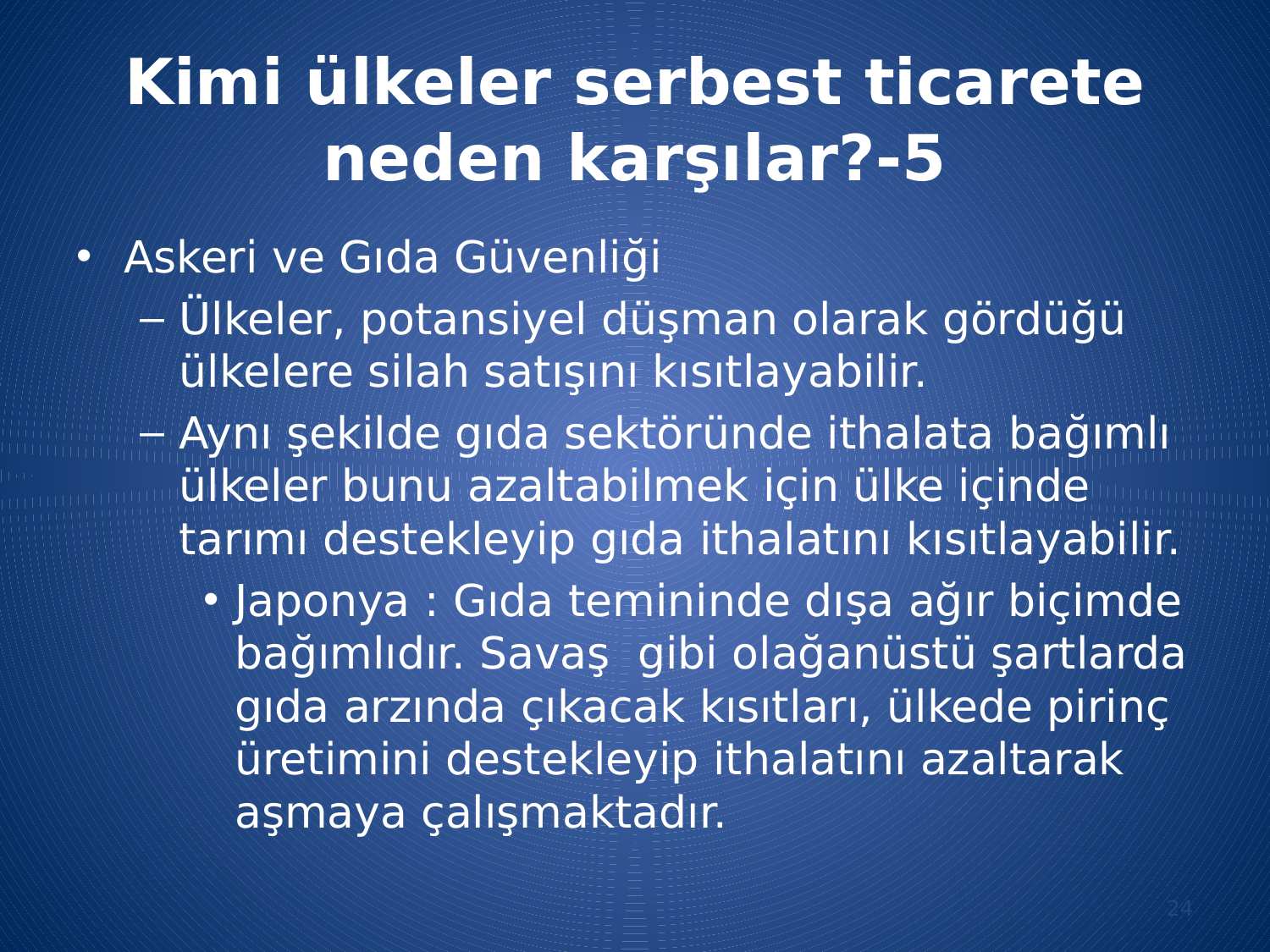

# Kimi ülkeler serbest ticarete neden karşılar?-5
Askeri ve Gıda Güvenliği
Ülkeler, potansiyel düşman olarak gördüğü ülkelere silah satışını kısıtlayabilir.
Aynı şekilde gıda sektöründe ithalata bağımlı ülkeler bunu azaltabilmek için ülke içinde tarımı destekleyip gıda ithalatını kısıtlayabilir.
Japonya : Gıda temininde dışa ağır biçimde bağımlıdır. Savaş  gibi olağanüstü şartlarda gıda arzında çıkacak kısıtları, ülkede pirinç üretimini destekleyip ithalatını azaltarak aşmaya çalışmaktadır.
24